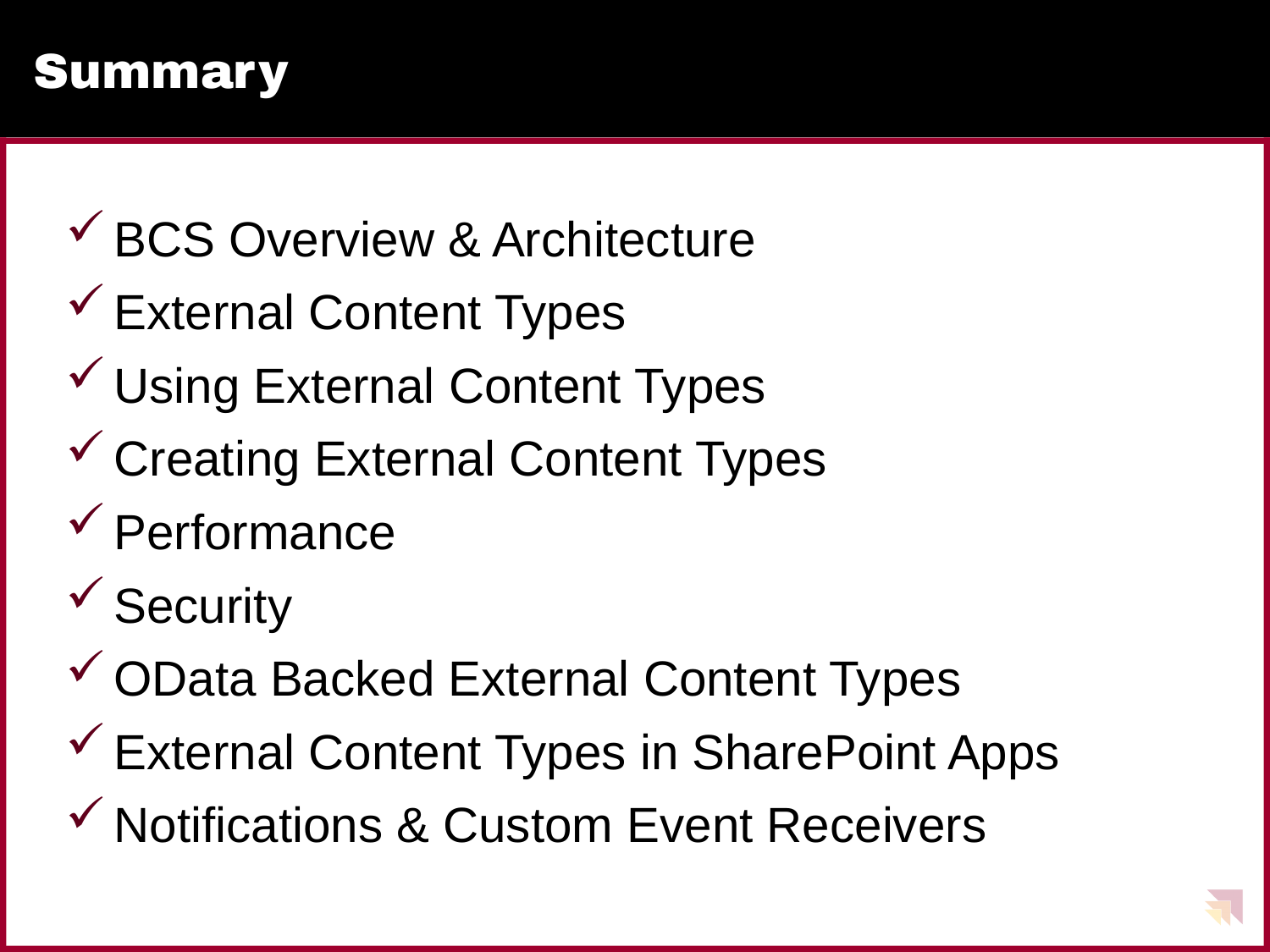

# Summary
BCS Overview & Architecture
External Content Types
Using External Content Types
Creating External Content Types
Performance
Security
OData Backed External Content Types
External Content Types in SharePoint Apps
Notifications & Custom Event Receivers